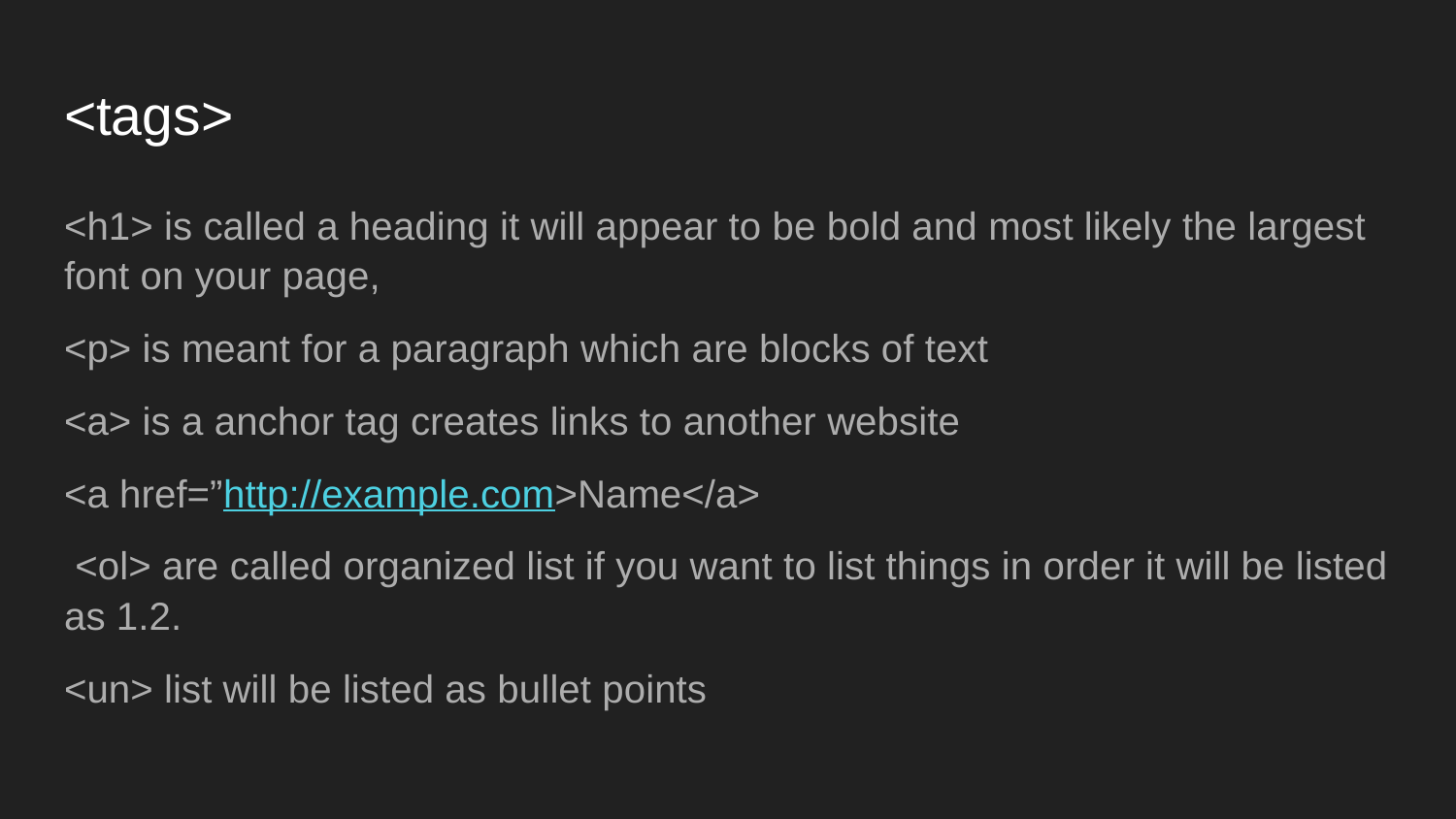

# <tags>
<h1> is called a heading it will appear to be bold and most likely the largest font on your page,
<p> is meant for a paragraph which are blocks of text
<a> is a anchor tag creates links to another website
<a href=”http://example.com>Name</a>
 <ol> are called organized list if you want to list things in order it will be listed as 1.2.
<un> list will be listed as bullet points